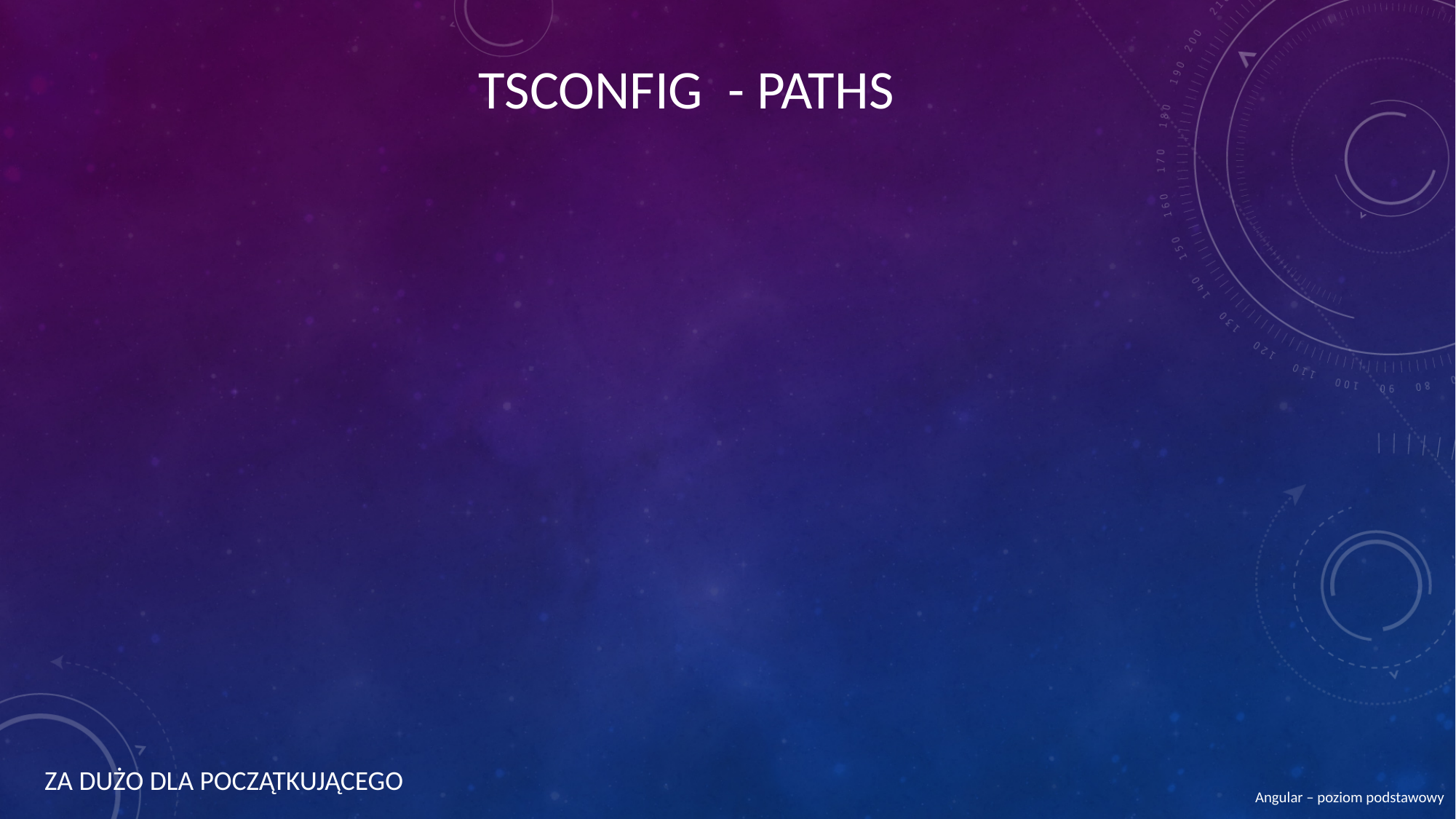

# Tsconfig  - paths

ZA DUŻO DLA POCZĄTKUJĄCEGO
Angular – poziom podstawowy